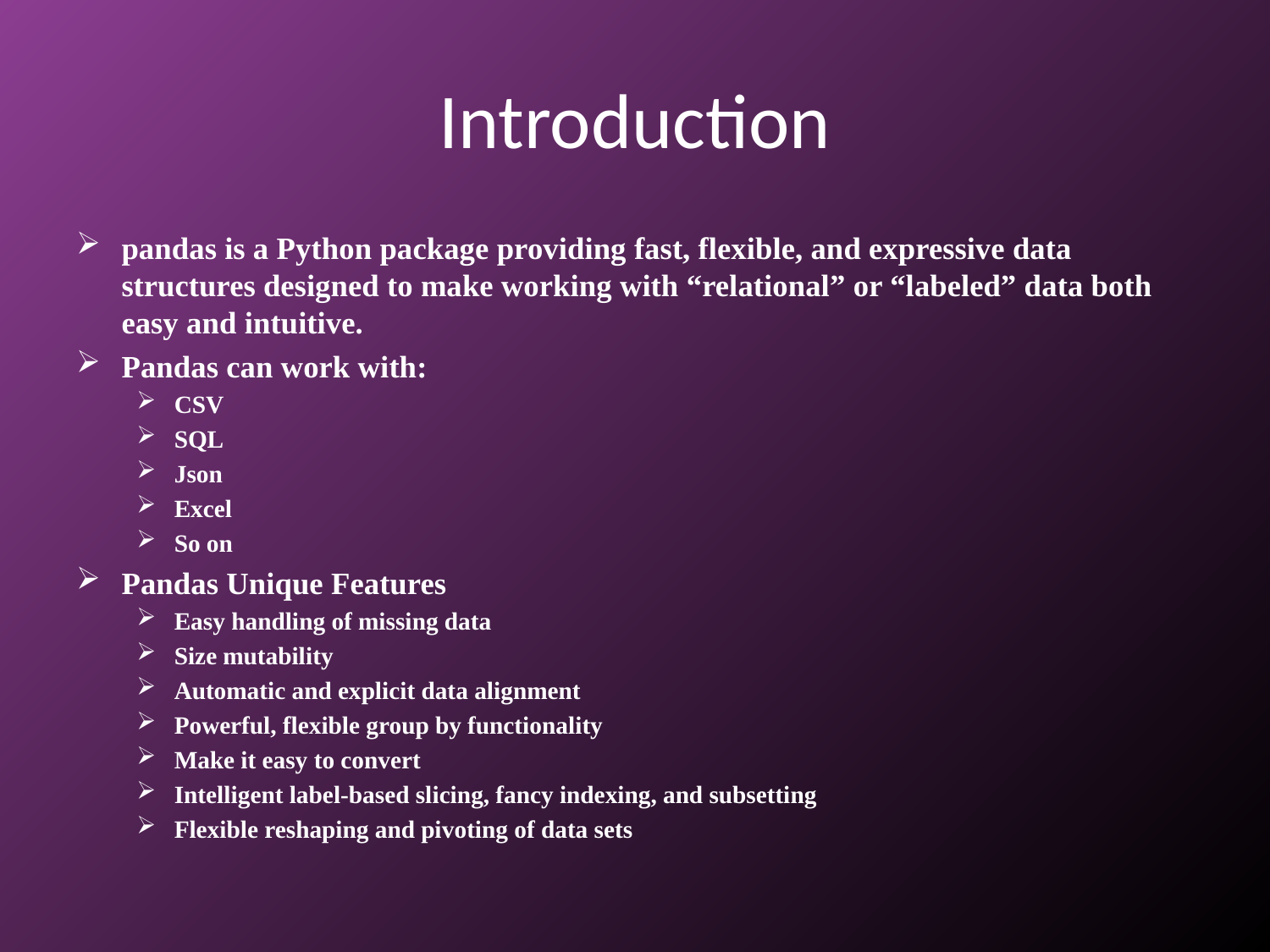

# Introduction
pandas is a Python package providing fast, flexible, and expressive data structures designed to make working with “relational” or “labeled” data both easy and intuitive.
Pandas can work with:
CSV
SQL
Json
Excel
So on
Pandas Unique Features
Easy handling of missing data
Size mutability
Automatic and explicit data alignment
Powerful, flexible group by functionality
Make it easy to convert
Intelligent label-based slicing, fancy indexing, and subsetting
Flexible reshaping and pivoting of data sets